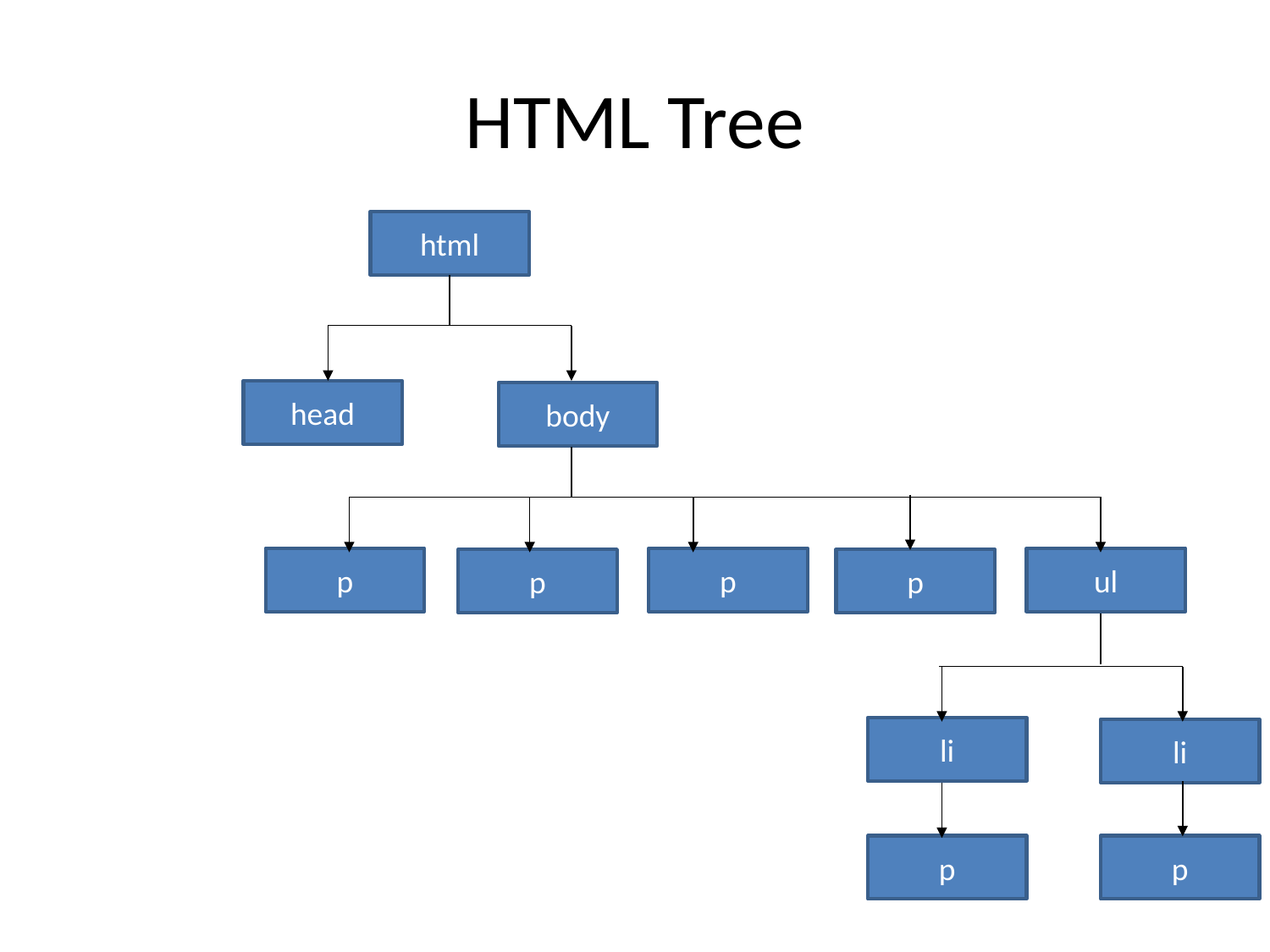

# HTML Tree
html
head
body
p
p
ul
p
p
li
li
p
p